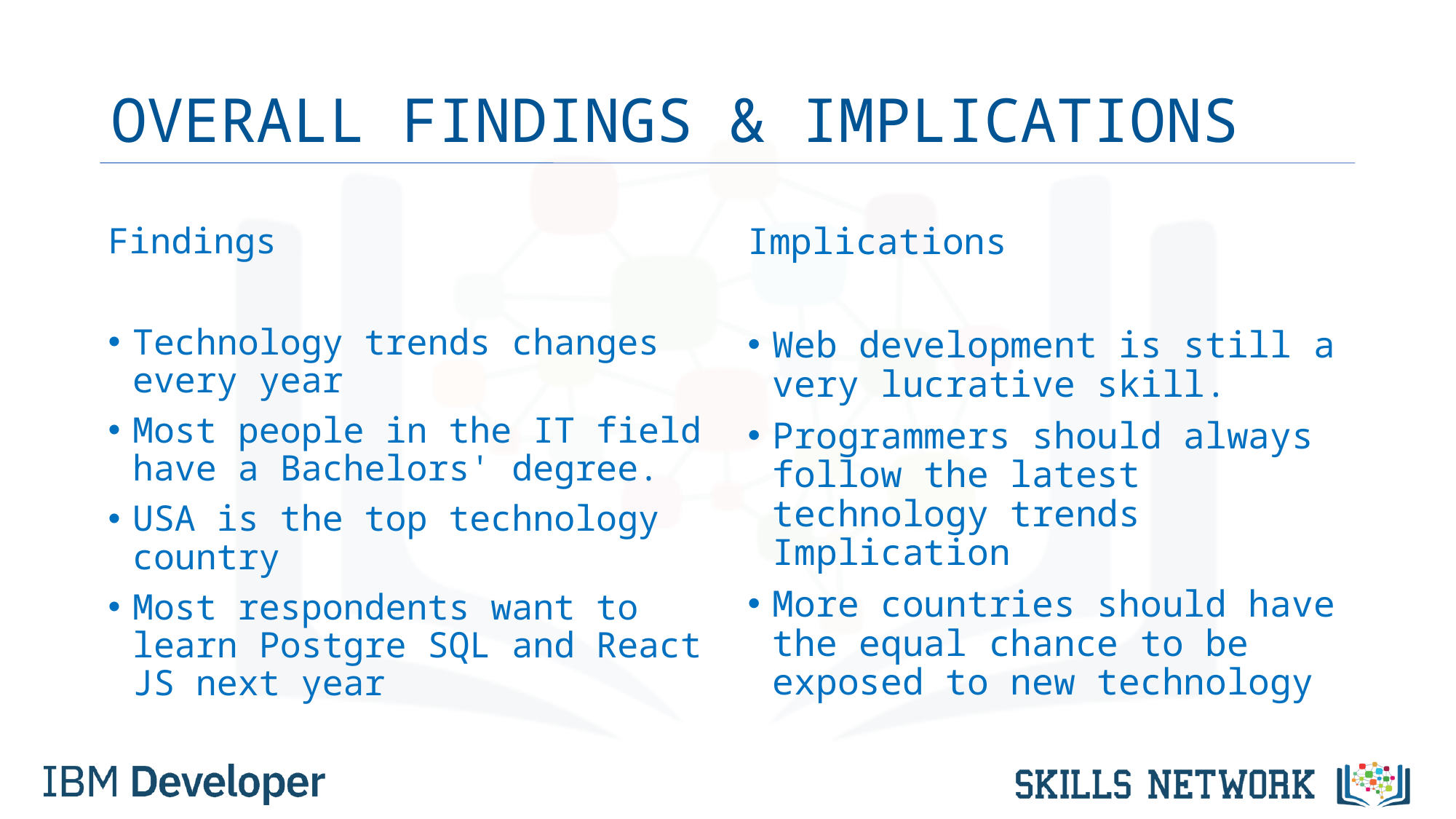

# OVERALL FINDINGS & IMPLICATIONS
Findings

Technology trends changes every year
Most people in the IT field have a Bachelors' degree.
USA is the top technology country
Most respondents want to learn Postgre SQL and React JS next year
Implications

Web development is still a very lucrative skill.
Programmers should always follow the latest technology trends Implication
More countries should have the equal chance to be exposed to new technology